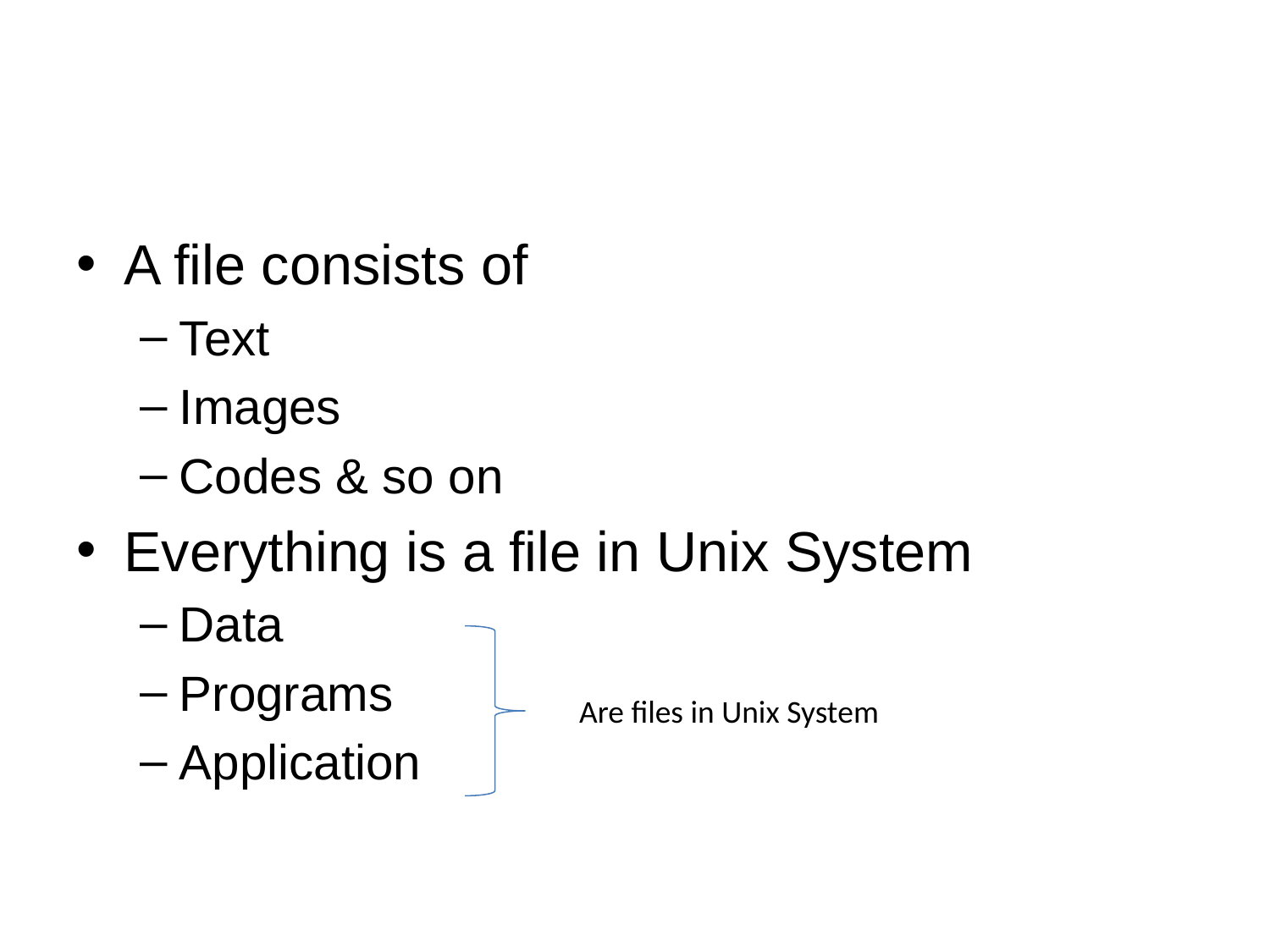

#
A file consists of
Text
Images
Codes & so on
Everything is a file in Unix System
Data
Programs
Application

Are files in Unix System